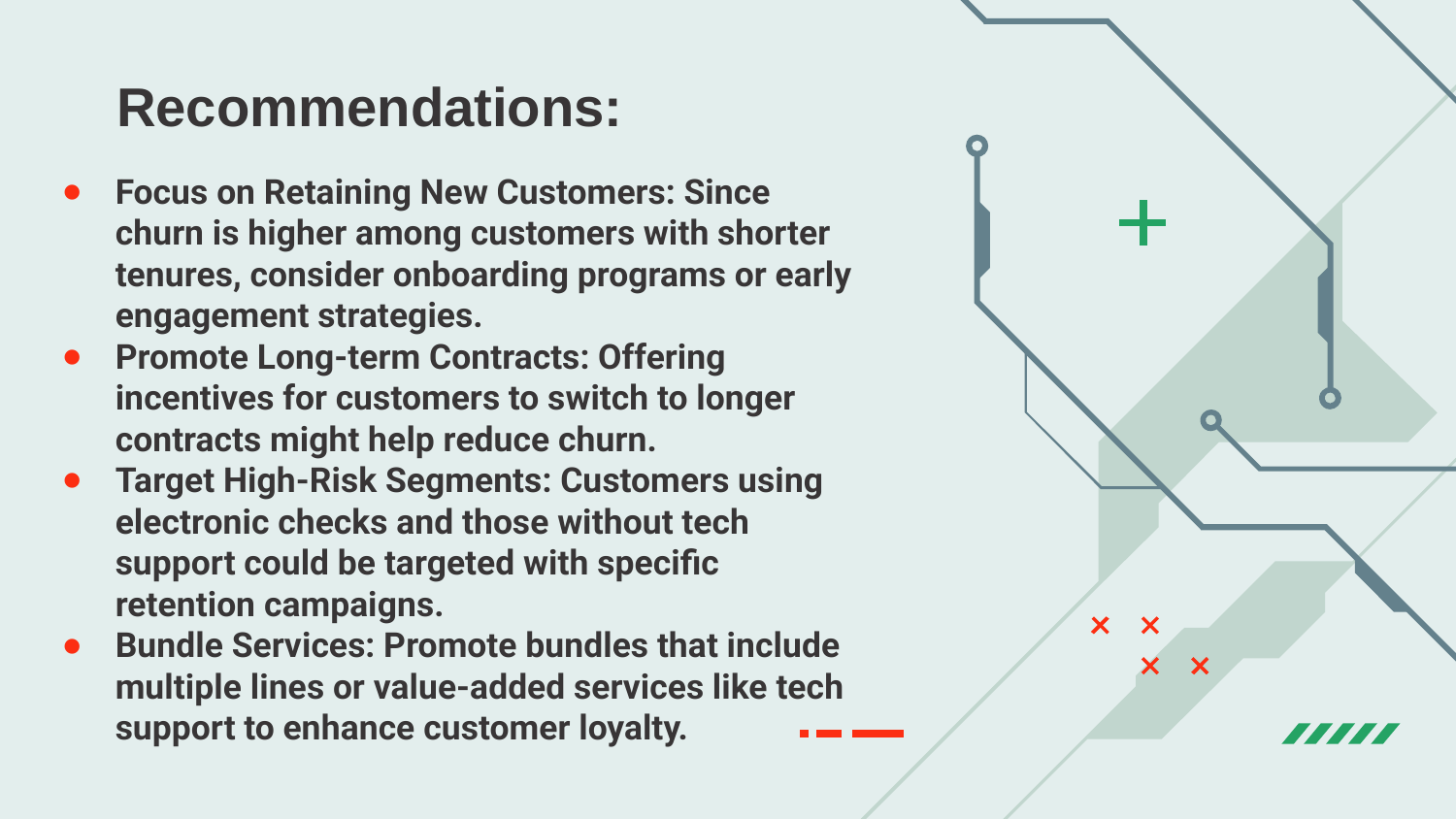

# Recommendations:

Focus on Retaining New Customers: Since churn is higher among customers with shorter tenures, consider onboarding programs or early engagement strategies.
Promote Long-term Contracts: Offering incentives for customers to switch to longer contracts might help reduce churn.
Target High-Risk Segments: Customers using electronic checks and those without tech support could be targeted with specific retention campaigns.
Bundle Services: Promote bundles that include multiple lines or value-added services like tech support to enhance customer loyalty.